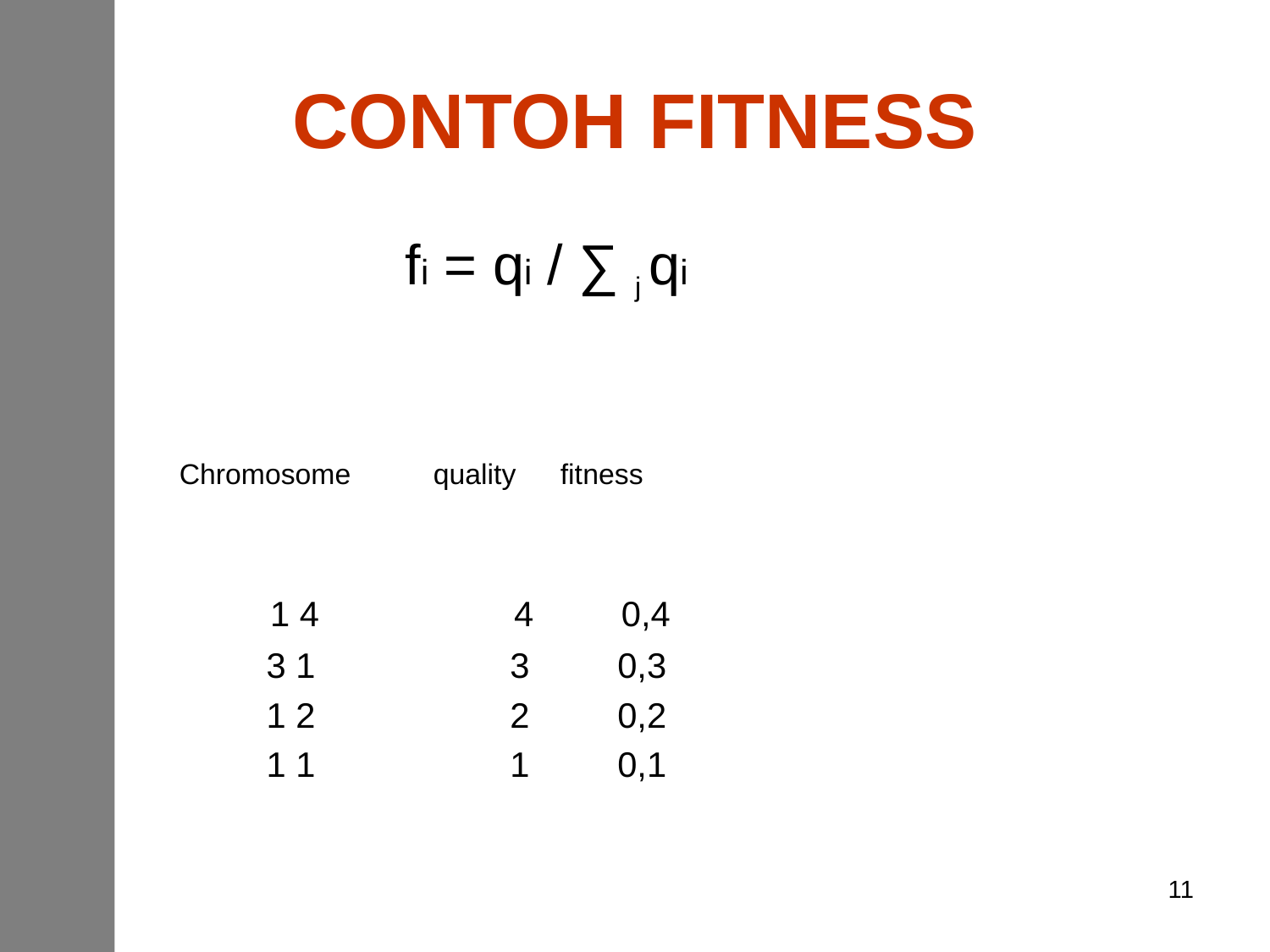

# CONTOH FITNESS
                     fi = qi / ∑ j qi

	Chromosome 	quality	fitness

             1 4                    4         0,4
             3 1                    3         0,3
             1 2                    2         0,2
             1 1                    1         0,1
11